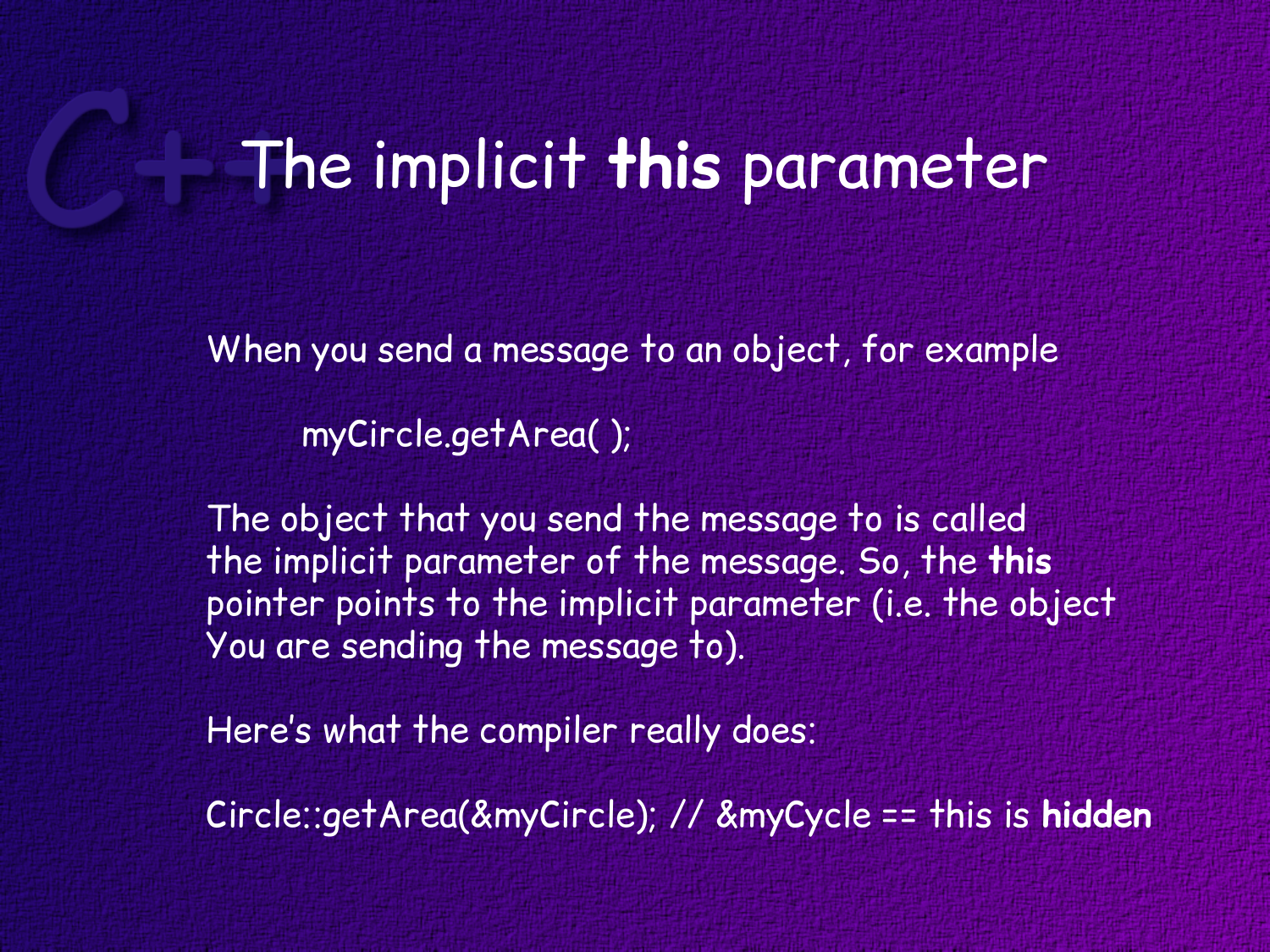

# The implicit this parameter
When you send a message to an object, for example

         myCircle.getArea( );

The object that you send the message to is called
the implicit parameter of the message. So, the this
pointer points to the implicit parameter (i.e. the object
You are sending the message to).

Here’s what the compiler really does:

Circle::getArea(&myCircle); // &myCycle == this is hidden